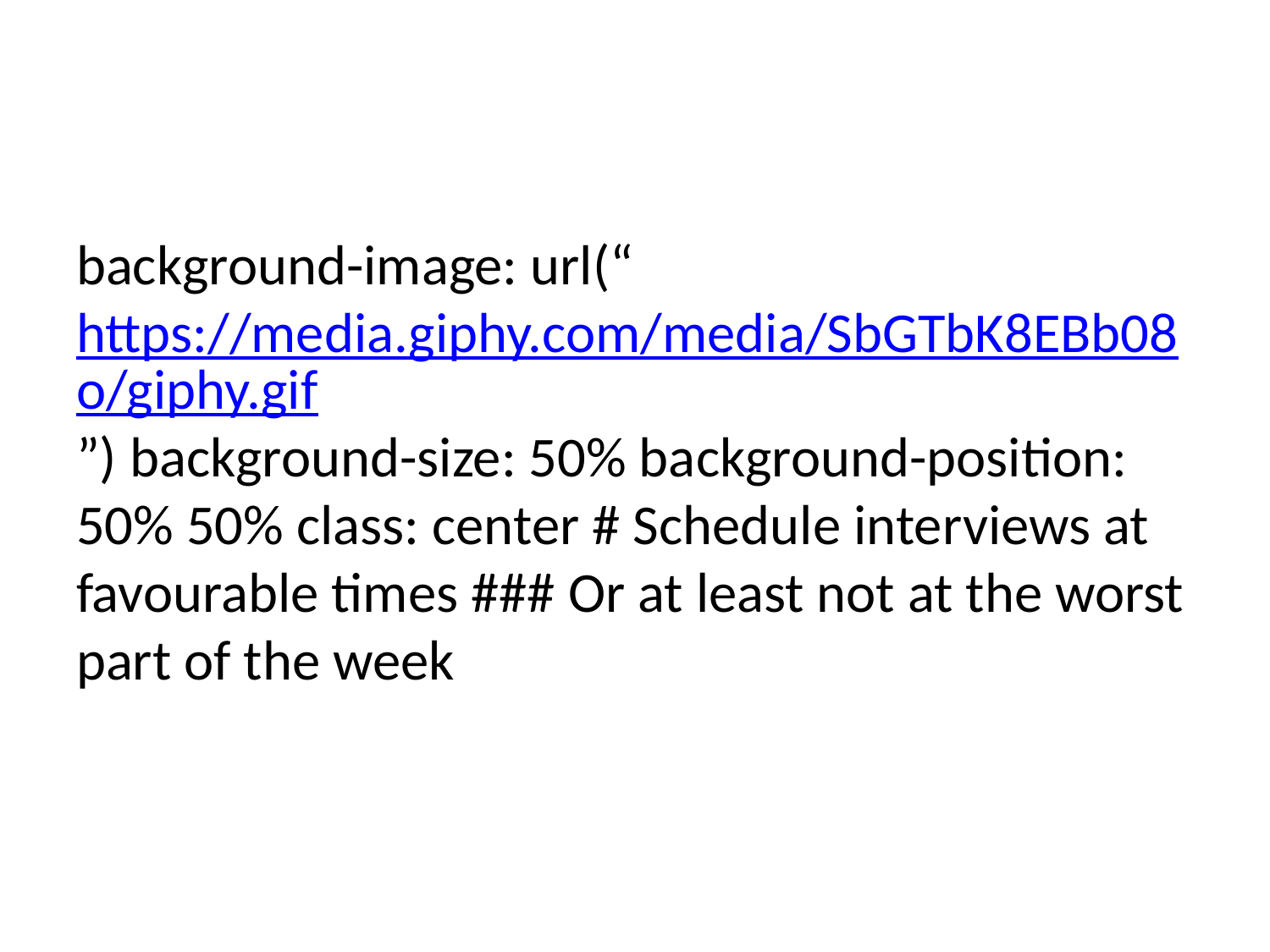

background-image: url(“https://media.giphy.com/media/SbGTbK8EBb08o/giphy.gif”) background-size: 50% background-position: 50% 50% class: center # Schedule interviews at favourable times ### Or at least not at the worst part of the week